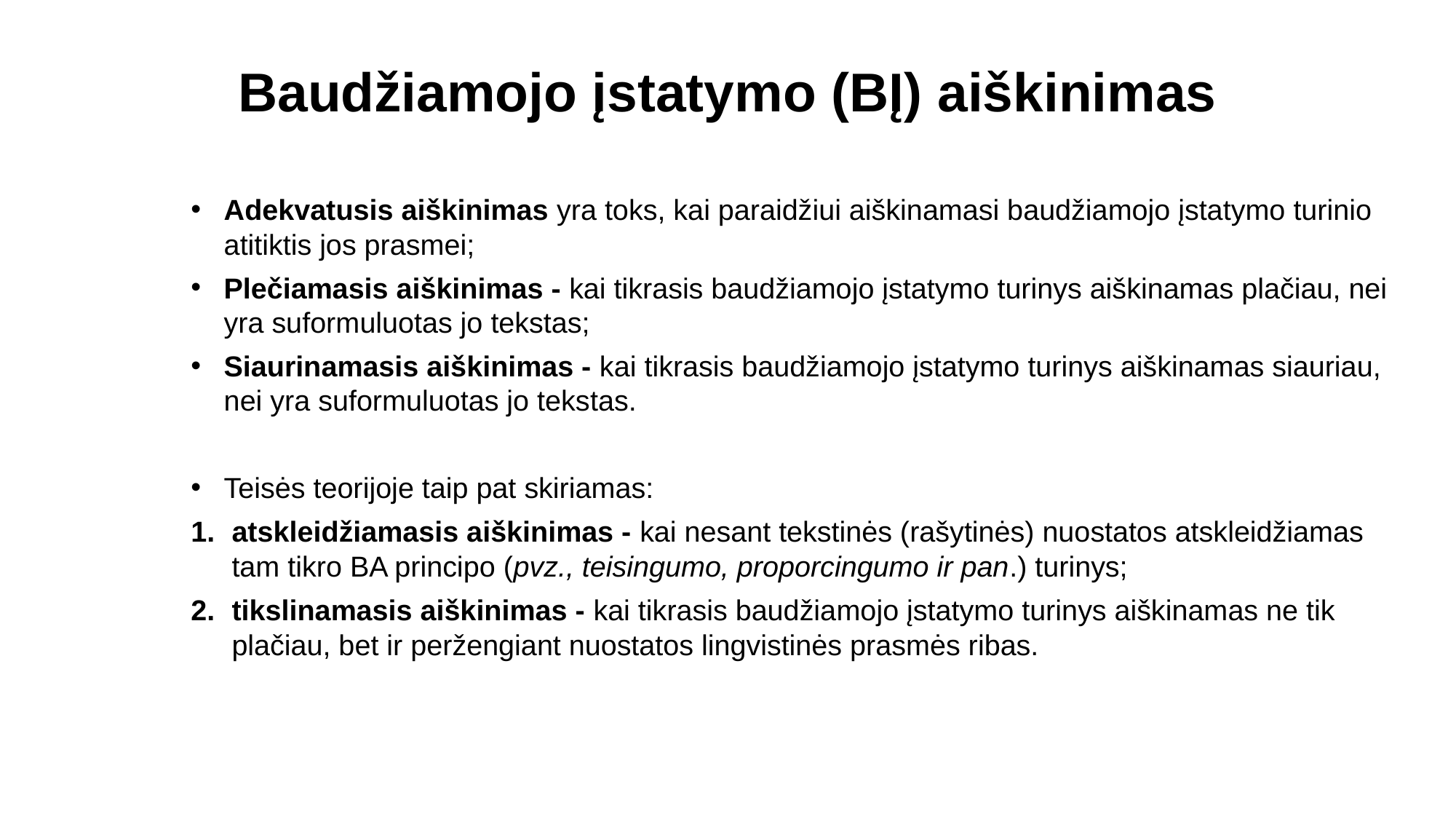

# Baudžiamojo įstatymo (BĮ) aiškinimas
Adekvatusis aiškinimas yra toks, kai paraidžiui aiškinamasi baudžiamojo įstatymo turinio atitiktis jos prasmei;
Plečiamasis aiškinimas - kai tikrasis baudžiamojo įstatymo turinys aiškinamas plačiau, nei yra suformuluotas jo tekstas;
Siaurinamasis aiškinimas - kai tikrasis baudžiamojo įstatymo turinys aiškinamas siauriau, nei yra suformuluotas jo teks­tas.

Teisės teorijoje taip pat skiriamas:
atskleidžiamasis aiškinimas - kai nesant tekstinės (rašytinės) nuostatos atskleidžiamas tam tikro BA principo (pvz., teisingumo, proporcingumo ir pan.) turinys;
tikslinamasis aiškinimas - kai tikrasis baudžia­mojo įstatymo turinys aiškinamas ne tik plačiau, bet ir peržengiant nuostatos lingvistinės prasmės ribas.